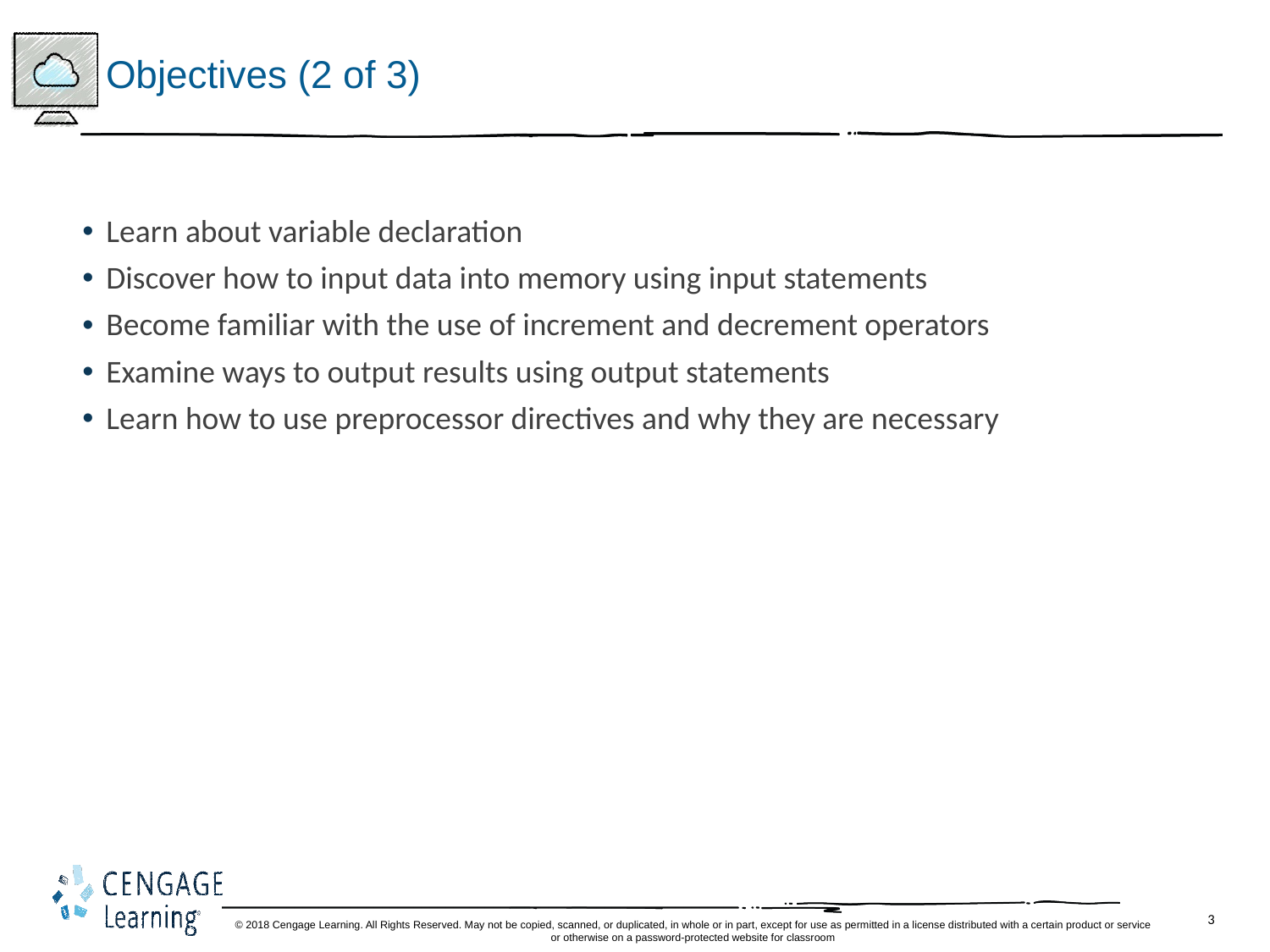

# Objectives (2 of 3)
Learn about variable declaration
Discover how to input data into memory using input statements
Become familiar with the use of increment and decrement operators
Examine ways to output results using output statements
Learn how to use preprocessor directives and why they are necessary